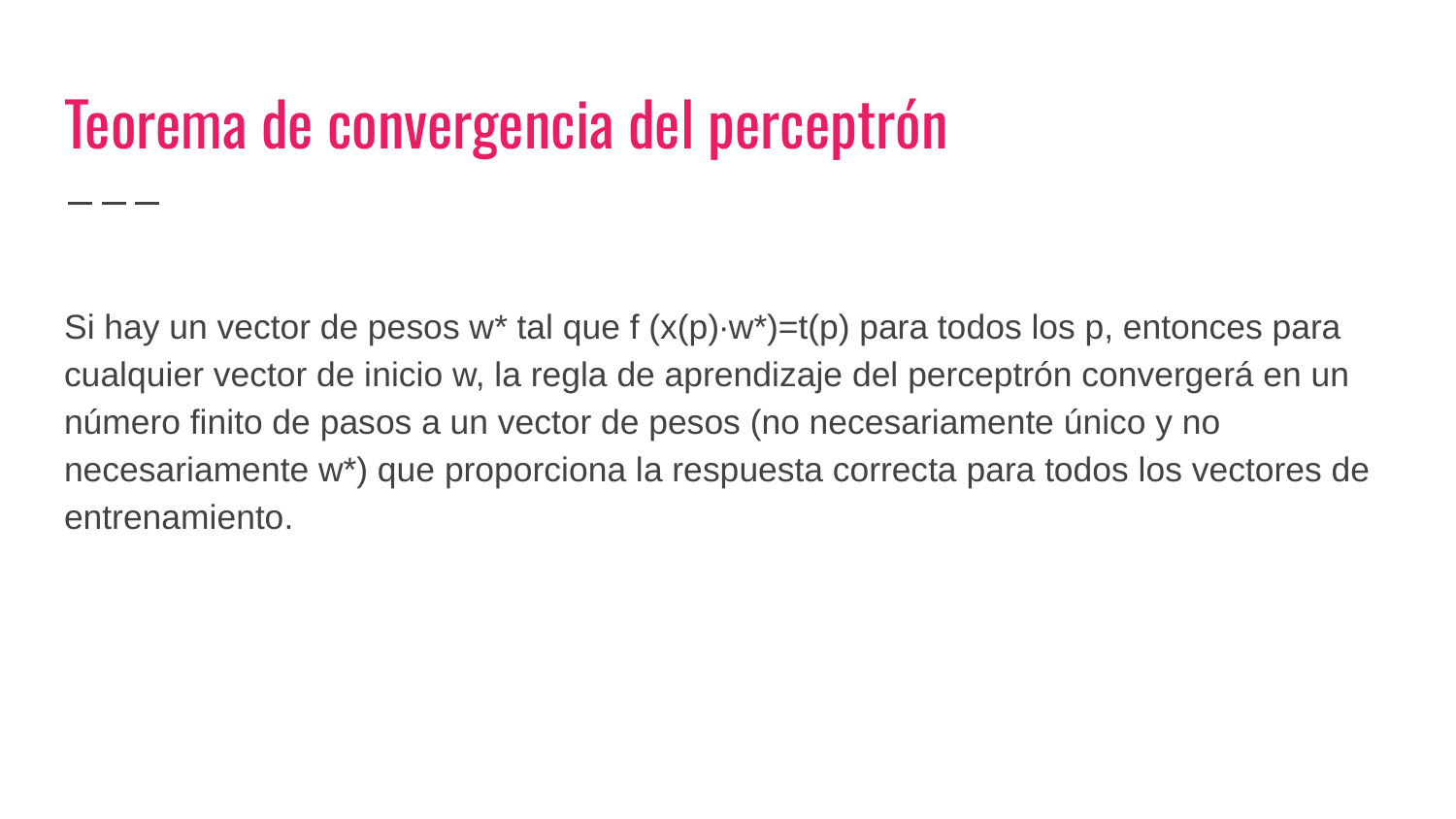

# Teorema de convergencia del perceptrón
Si hay un vector de pesos w* tal que f (x(p)∙w*)=t(p) para todos los p, entonces para cualquier vector de inicio w, la regla de aprendizaje del perceptrón convergerá en un número finito de pasos a un vector de pesos (no necesariamente único y no necesariamente w*) que proporciona la respuesta correcta para todos los vectores de entrenamiento.